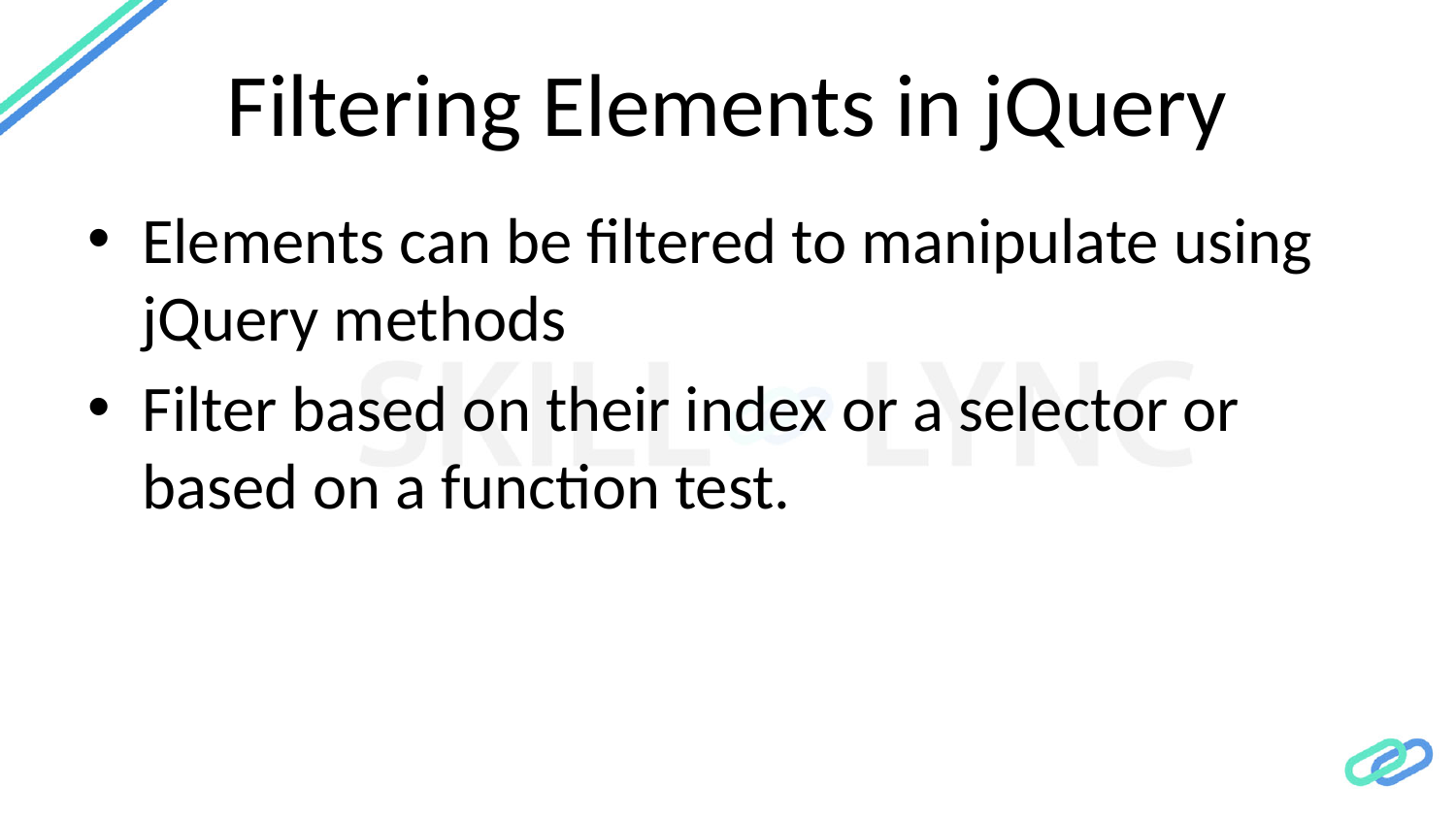

# Filtering Elements in jQuery
Elements can be filtered to manipulate using jQuery methods
Filter based on their index or a selector or based on a function test.